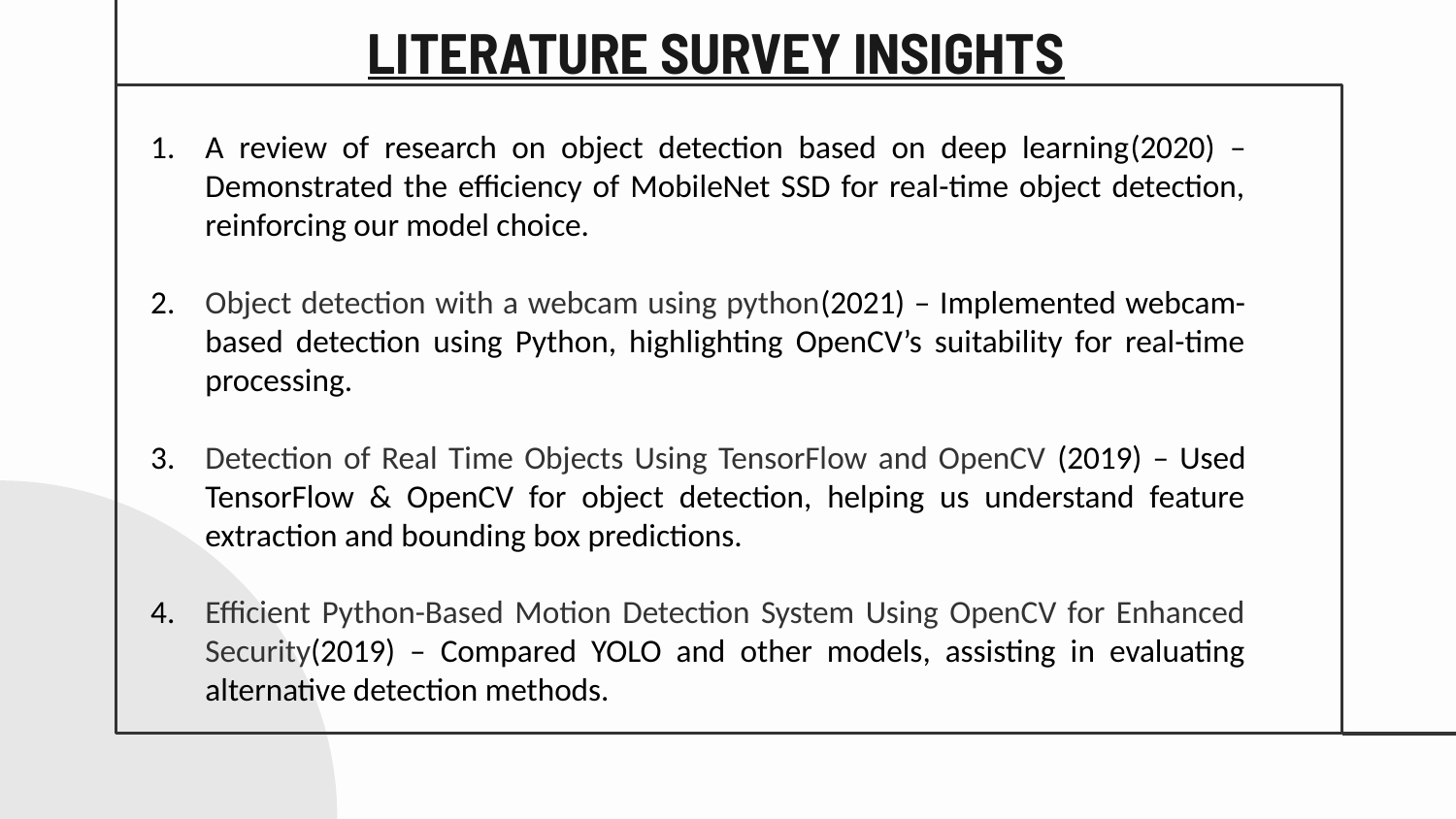

# LITERATURE SURVEY INSIGHTS
A review of research on object detection based on deep learning​(2020) – Demonstrated the efficiency of MobileNet SSD for real-time object detection, reinforcing our model choice.

Object detection with a webcam using python(2021) – Implemented webcam-based detection using Python, highlighting OpenCV’s suitability for real-time processing.

Detection of Real Time Objects Using TensorFlow and OpenCV (2019) – Used TensorFlow & OpenCV for object detection, helping us understand feature extraction and bounding box predictions.

Efficient Python-Based Motion Detection System Using OpenCV for Enhanced Security(2019) – Compared YOLO and other models, assisting in evaluating alternative detection methods.